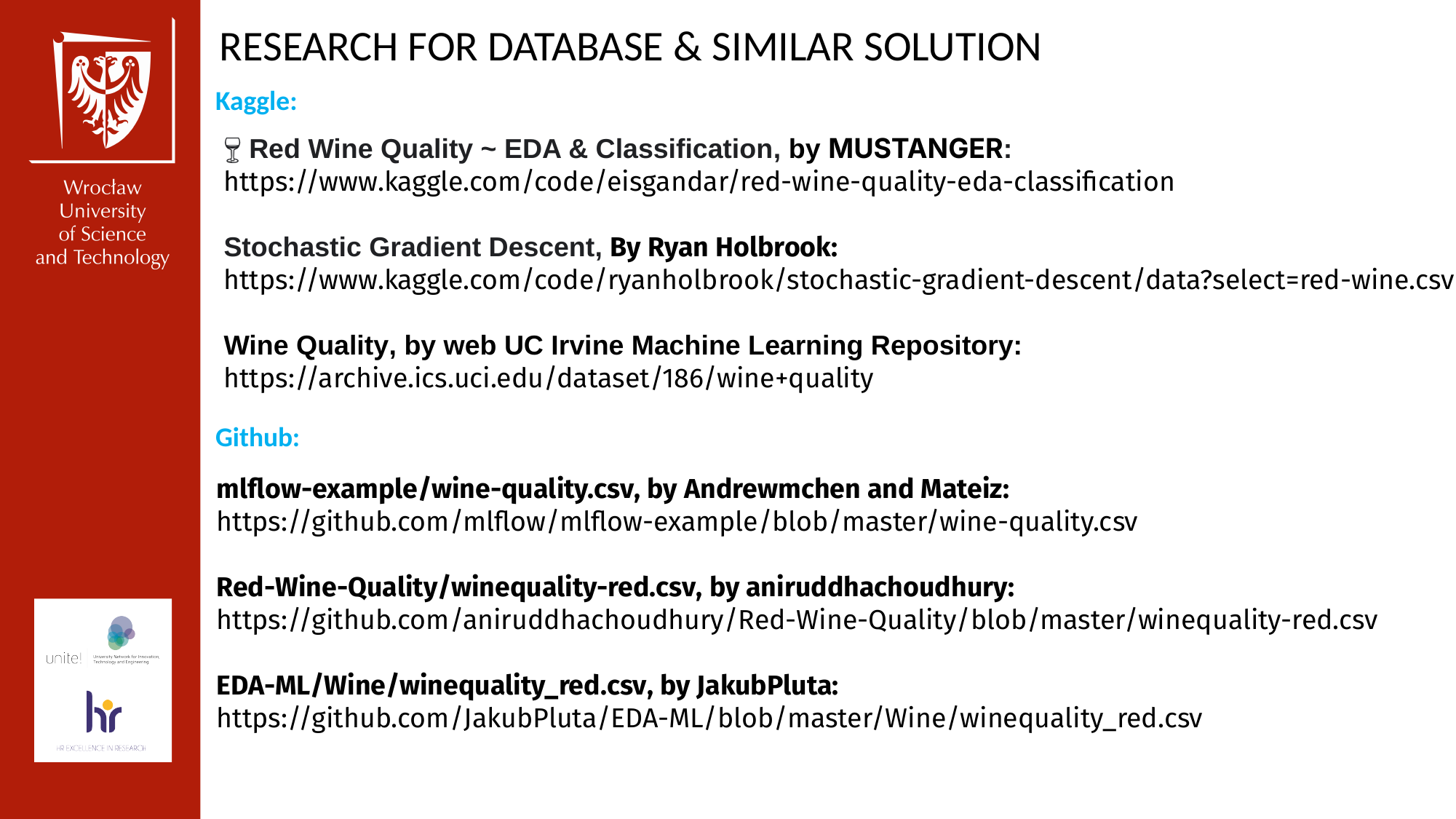

RESEARCH FOR DATABASE & SIMILAR SOLUTION
Kaggle:
🍷 Red Wine Quality ~ EDA & Classification, by Mustanger:
https://www.kaggle.com/code/eisgandar/red-wine-quality-eda-classification

Stochastic Gradient Descent, By Ryan Holbrook:
https://www.kaggle.com/code/ryanholbrook/stochastic-gradient-descent/data?select=red-wine.csv

Wine Quality, by web UC Irvine Machine Learning Repository:
https://archive.ics.uci.edu/dataset/186/wine+quality

Github:
mlflow-example/wine-quality.csv, by Andrewmchen and Mateiz:
https://github.com/mlflow/mlflow-example/blob/master/wine-quality.csv

Red-Wine-Quality/winequality-red.csv, by aniruddhachoudhury:
https://github.com/aniruddhachoudhury/Red-Wine-Quality/blob/master/winequality-red.csv

EDA-ML/Wine/winequality_red.csv, by JakubPluta:
https://github.com/JakubPluta/EDA-ML/blob/master/Wine/winequality_red.csv